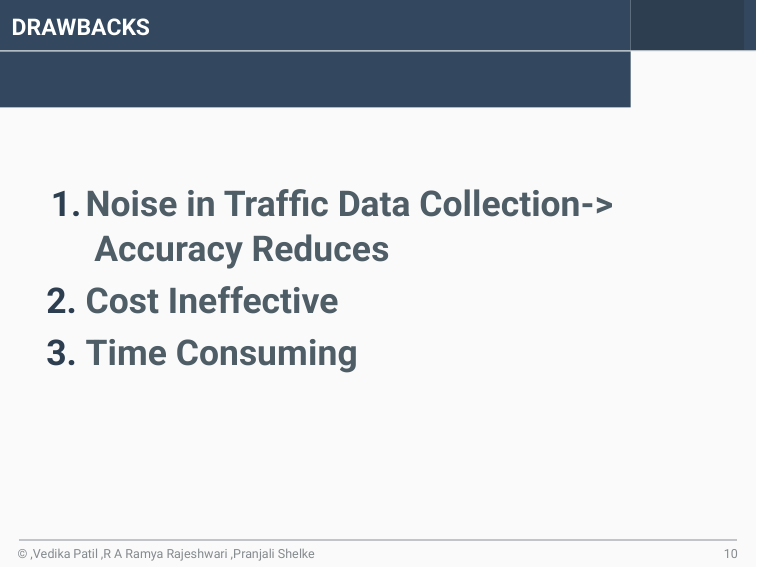

# DRAWBACKS

Noise in Trafﬁc Data Collection->  Accuracy Reduces
Cost Ineffective
Time Consuming

© ,Vedika Patil ,R A Ramya Rajeshwari ,Pranjali Shelke
10